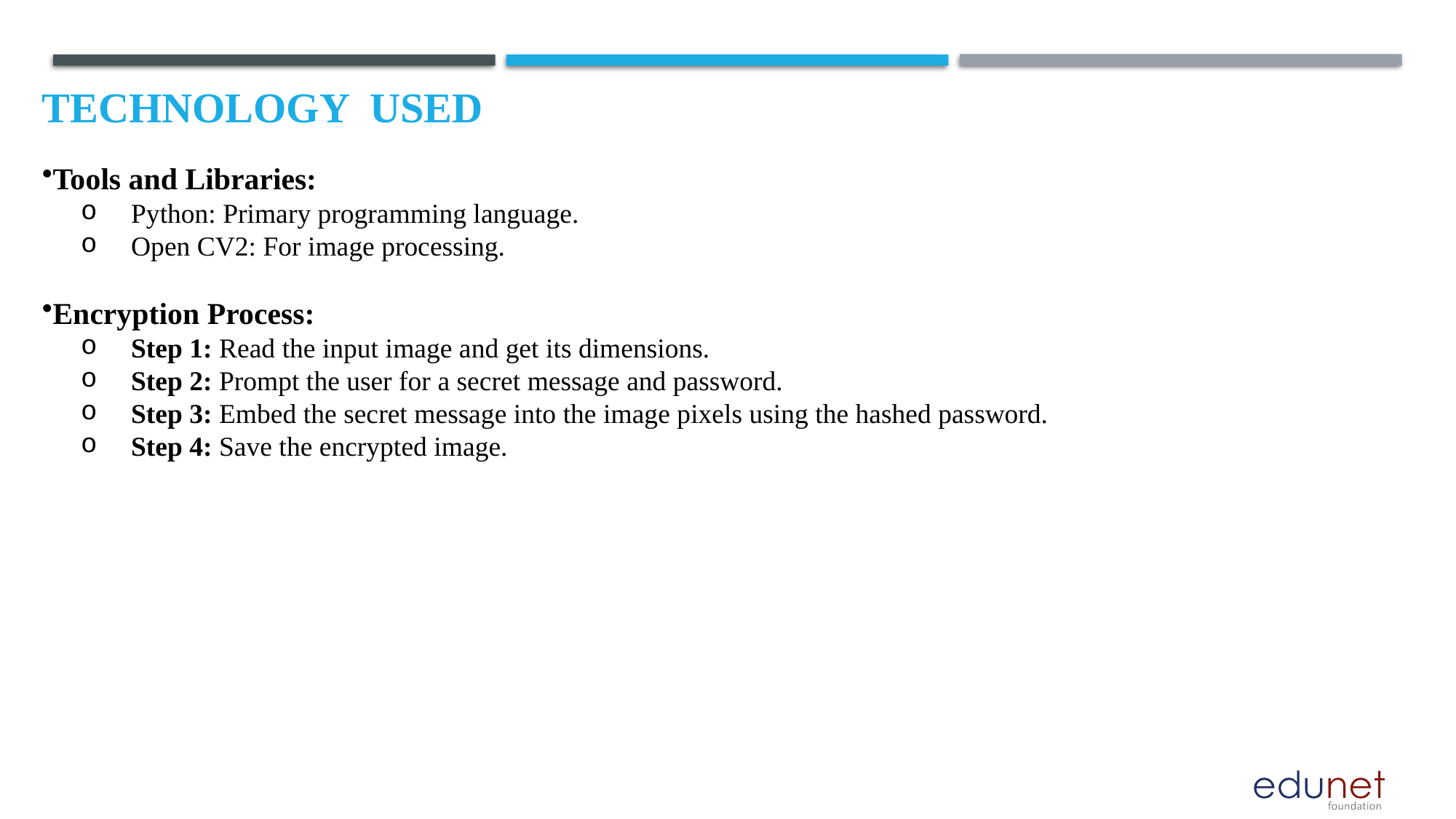

# Technology  used
Tools and Libraries:
  Python: Primary programming language.
  Open CV2: For image processing.

Encryption Process:
  Step 1: Read the input image and get its dimensions.
  Step 2: Prompt the user for a secret message and password.
  Step 3: Embed the secret message into the image pixels using the hashed password.
  Step 4: Save the encrypted image.